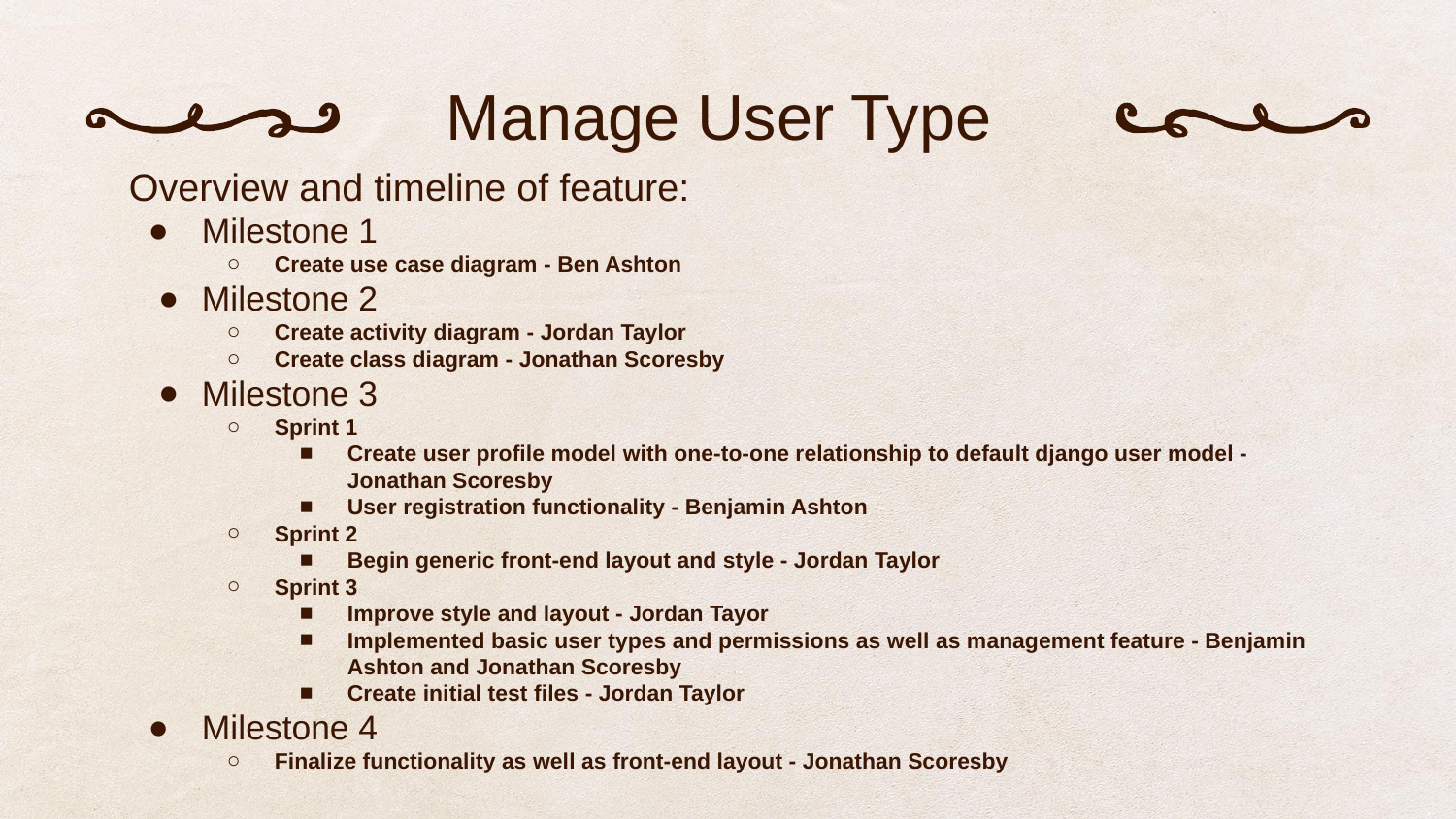

# Manage User Type
Overview and timeline of feature:
Milestone 1
Create use case diagram - Ben Ashton
Milestone 2
Create activity diagram - Jordan Taylor
Create class diagram - Jonathan Scoresby
Milestone 3
Sprint 1
Create user profile model with one-to-one relationship to default django user model - Jonathan Scoresby
User registration functionality - Benjamin Ashton
Sprint 2
Begin generic front-end layout and style - Jordan Taylor
Sprint 3
Improve style and layout - Jordan Tayor
Implemented basic user types and permissions as well as management feature - Benjamin Ashton and Jonathan Scoresby
Create initial test files - Jordan Taylor
Milestone 4
Finalize functionality as well as front-end layout - Jonathan Scoresby